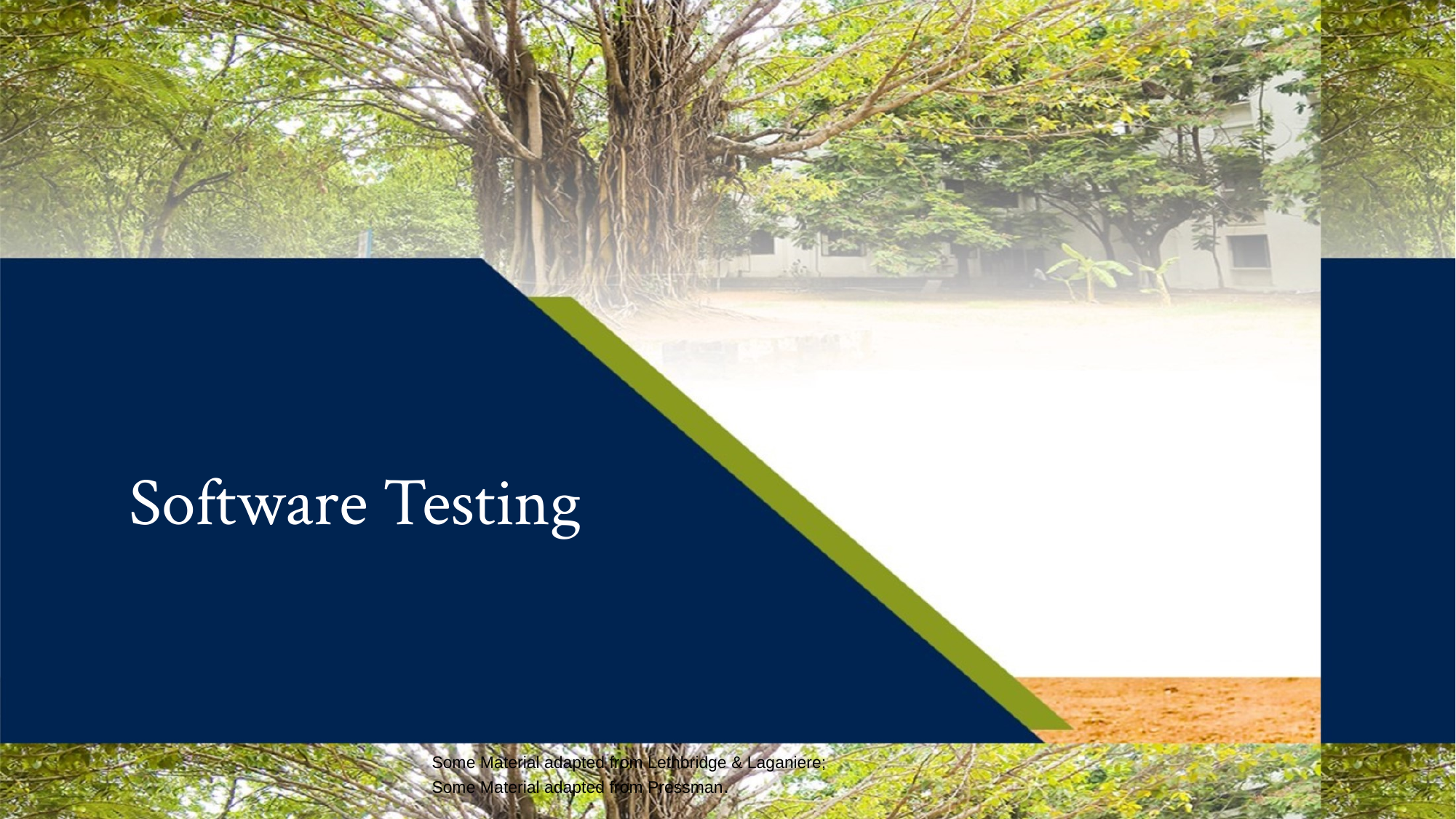

# Software Testing

Some Material adapted from Lethbridge & Laganiere;
Some Material adapted from Pressman.